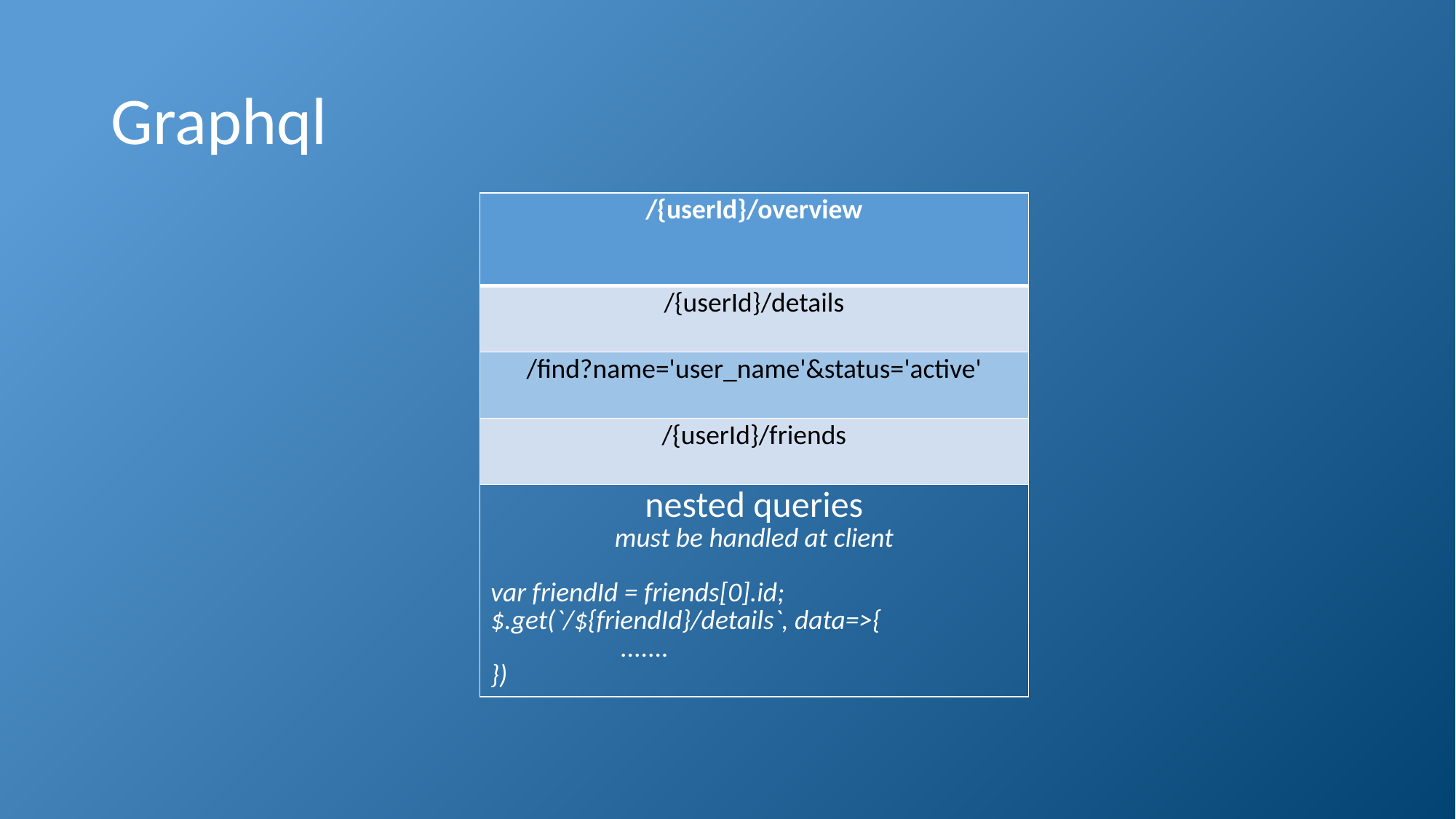

# Graphql
| /{userId}/overview |
| --- |
| /{userId}/details |
| /find?name='user\_name'&status='active' |
| /{userId}/friends |
| nested queries must be handled at client var friendId = friends[0].id; $.get(`/${friendId}/details`, data=>{ ....... }) |